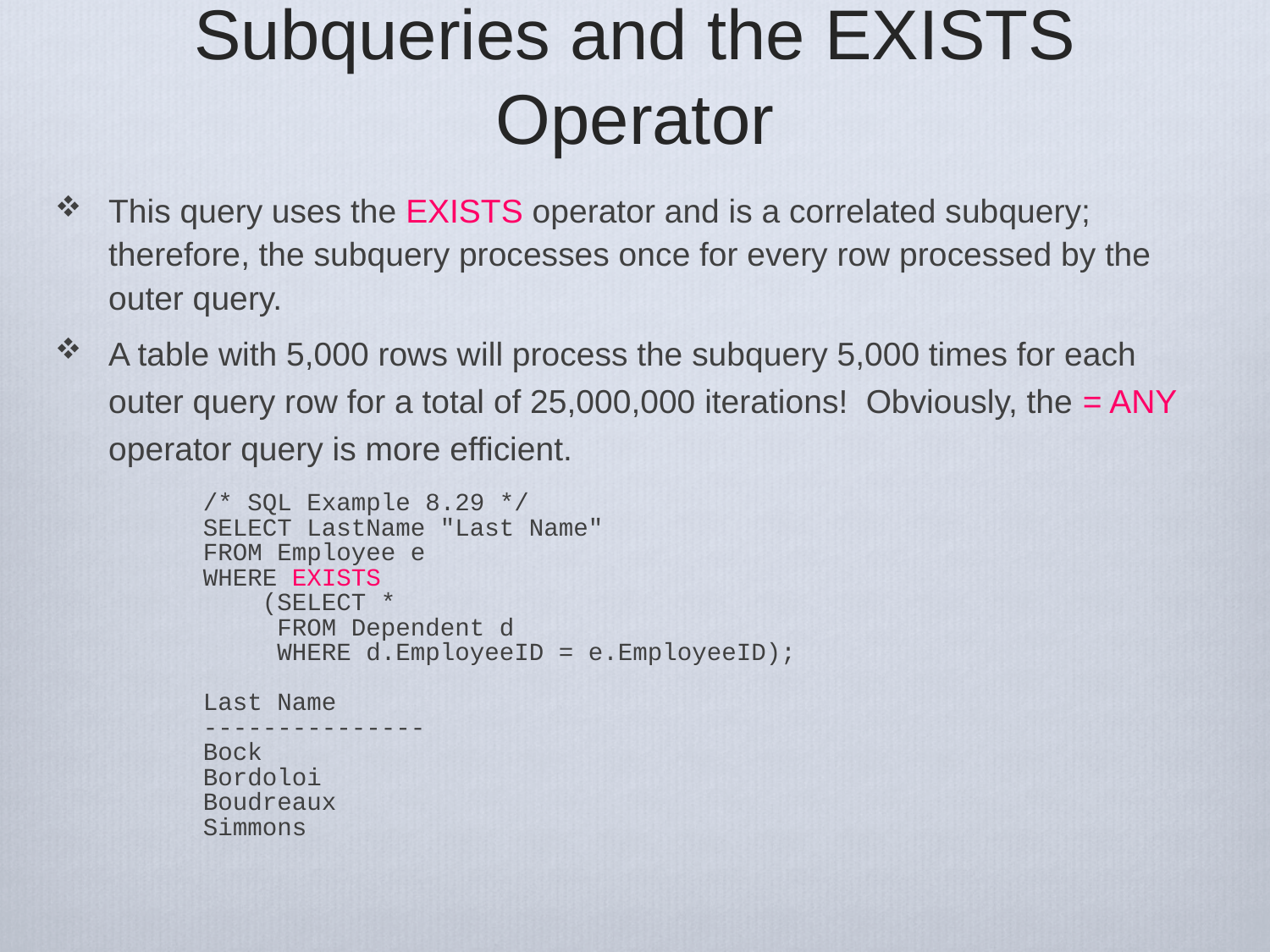

# Subqueries and the EXISTS Operator
This query uses the EXISTS operator and is a correlated subquery; therefore, the subquery processes once for every row processed by the outer query.
A table with 5,000 rows will process the subquery 5,000 times for each outer query row for a total of 25,000,000 iterations!  Obviously, the = ANY operator query is more efficient.

/* SQL Example 8.29 */
SELECT LastName "Last Name"
FROM Employee e
WHERE EXISTS
    (SELECT *
     FROM Dependent d
     WHERE d.EmployeeID = e.EmployeeID);

Last Name
---------------
Bock
Bordoloi
Boudreaux
Simmons